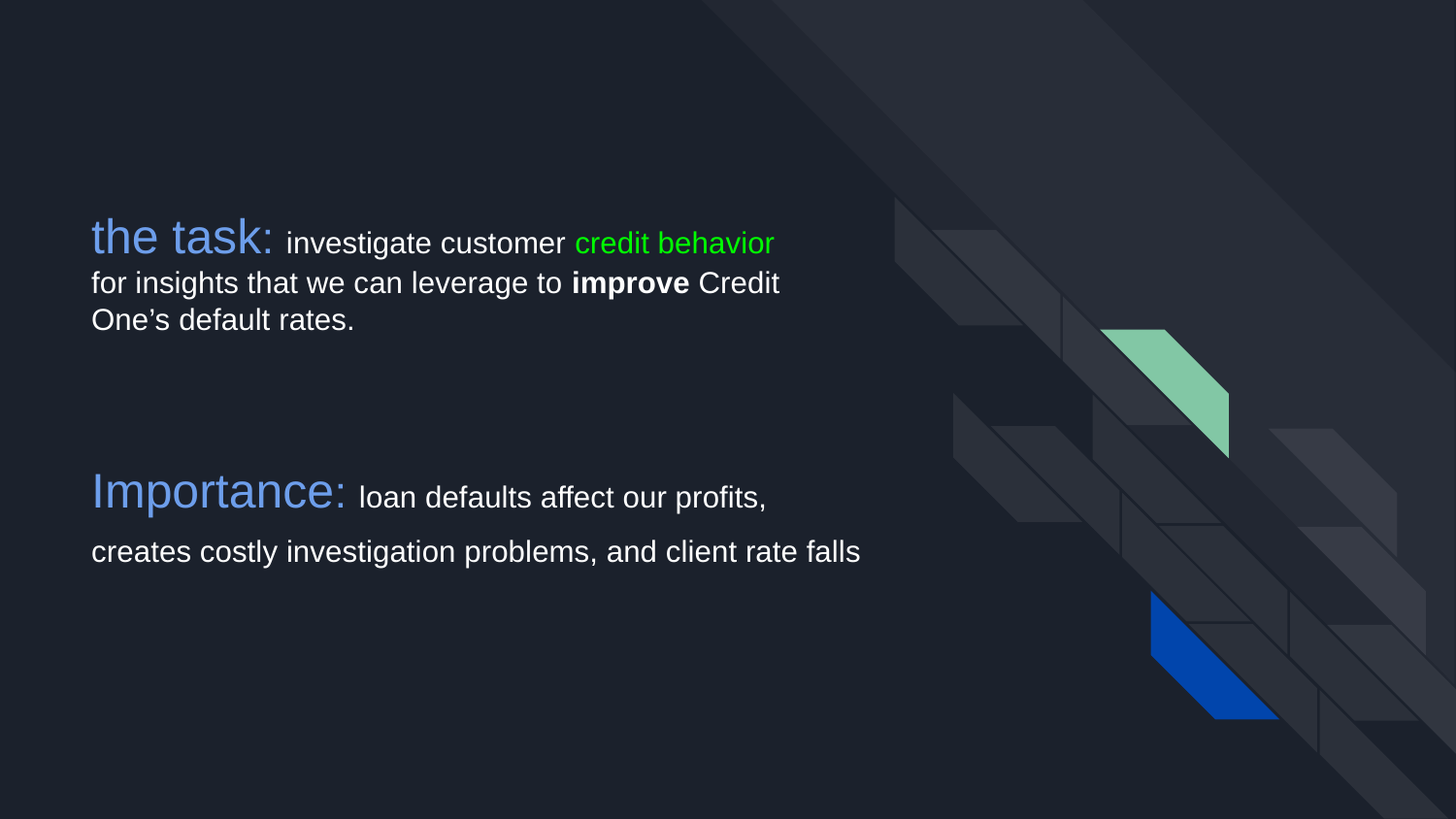

# the task: investigate customer credit behavior for insights that we can leverage to improve Credit One’s default rates.
Importance: loan defaults affect our profits, creates costly investigation problems, and client rate falls